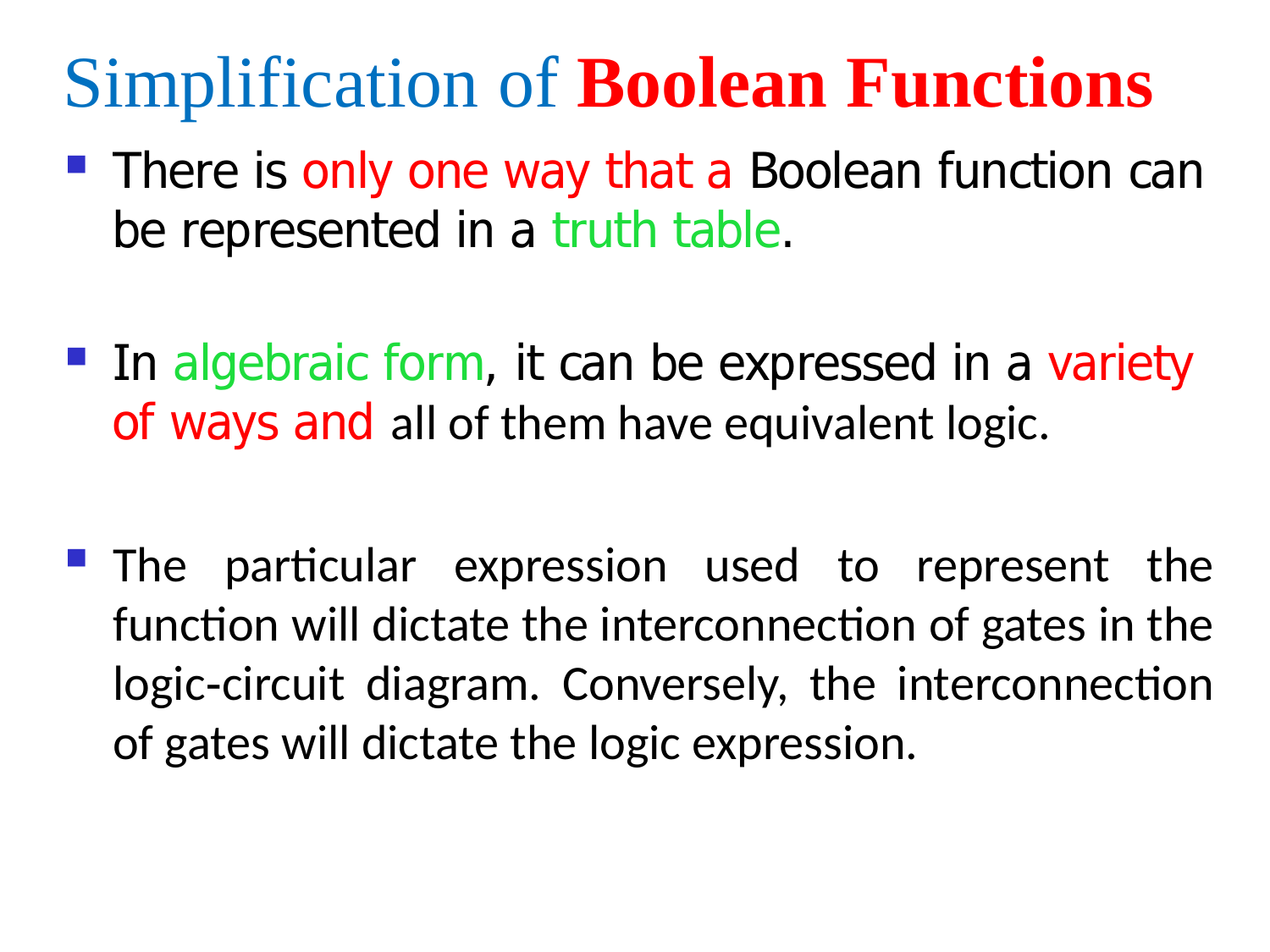

# Simplification of Boolean Functions
There is only one way that a Boolean function can be represented in a truth table.

In algebraic form, it can be expressed in a variety  of ways and all of them have equivalent logic.

The particular expression used to represent the function will dictate the interconnection of gates in the logic‐circuit diagram. Conversely, the interconnection of gates will dictate the logic expression.